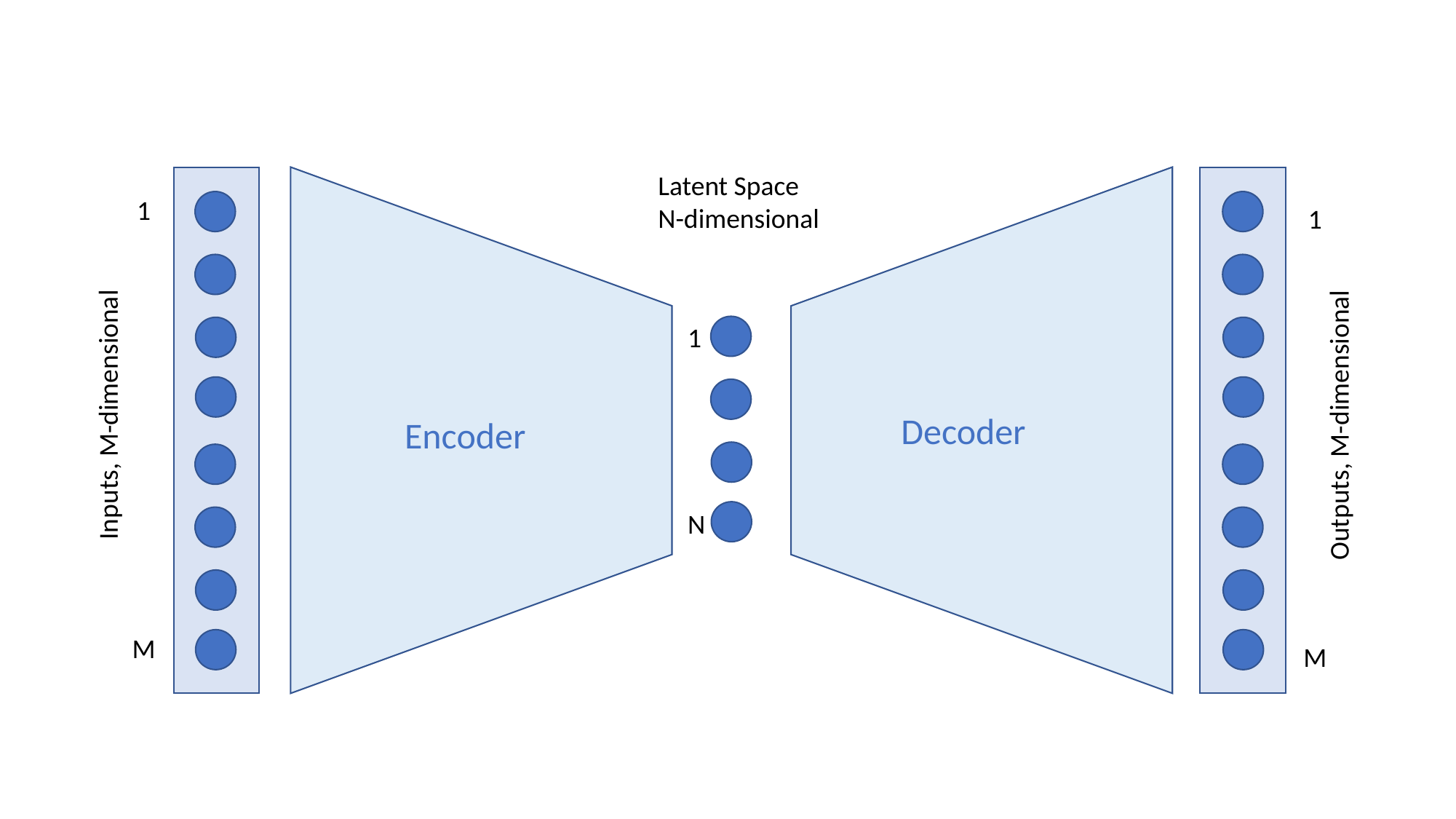

Latent Space
N-dimensional

1

1

1

Inputs, M-dimensional
Decoder
Outputs, M-dimensional
Encoder

N

M

M